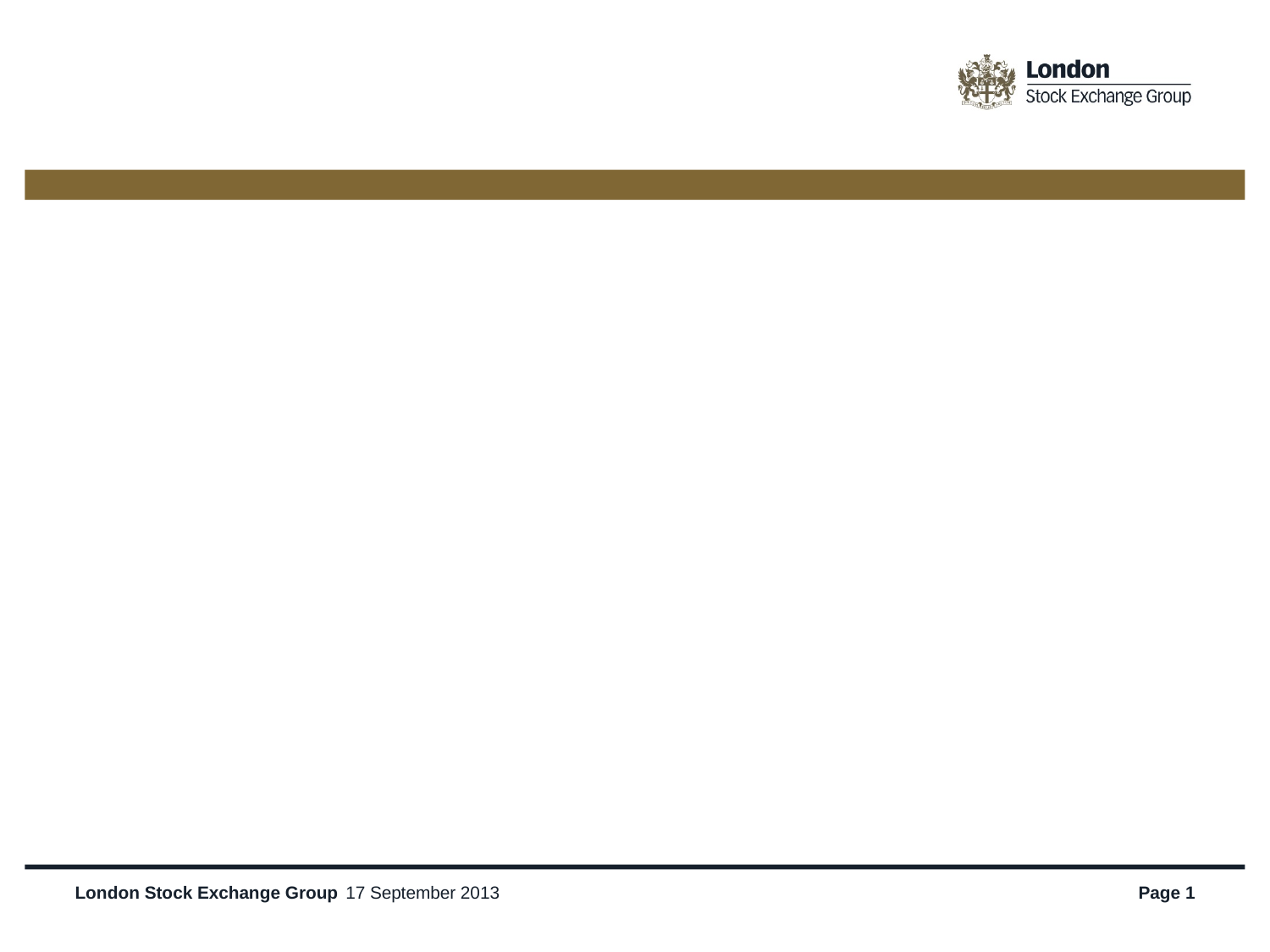

#
London Stock Exchange Group
17 September 2013
Page 1